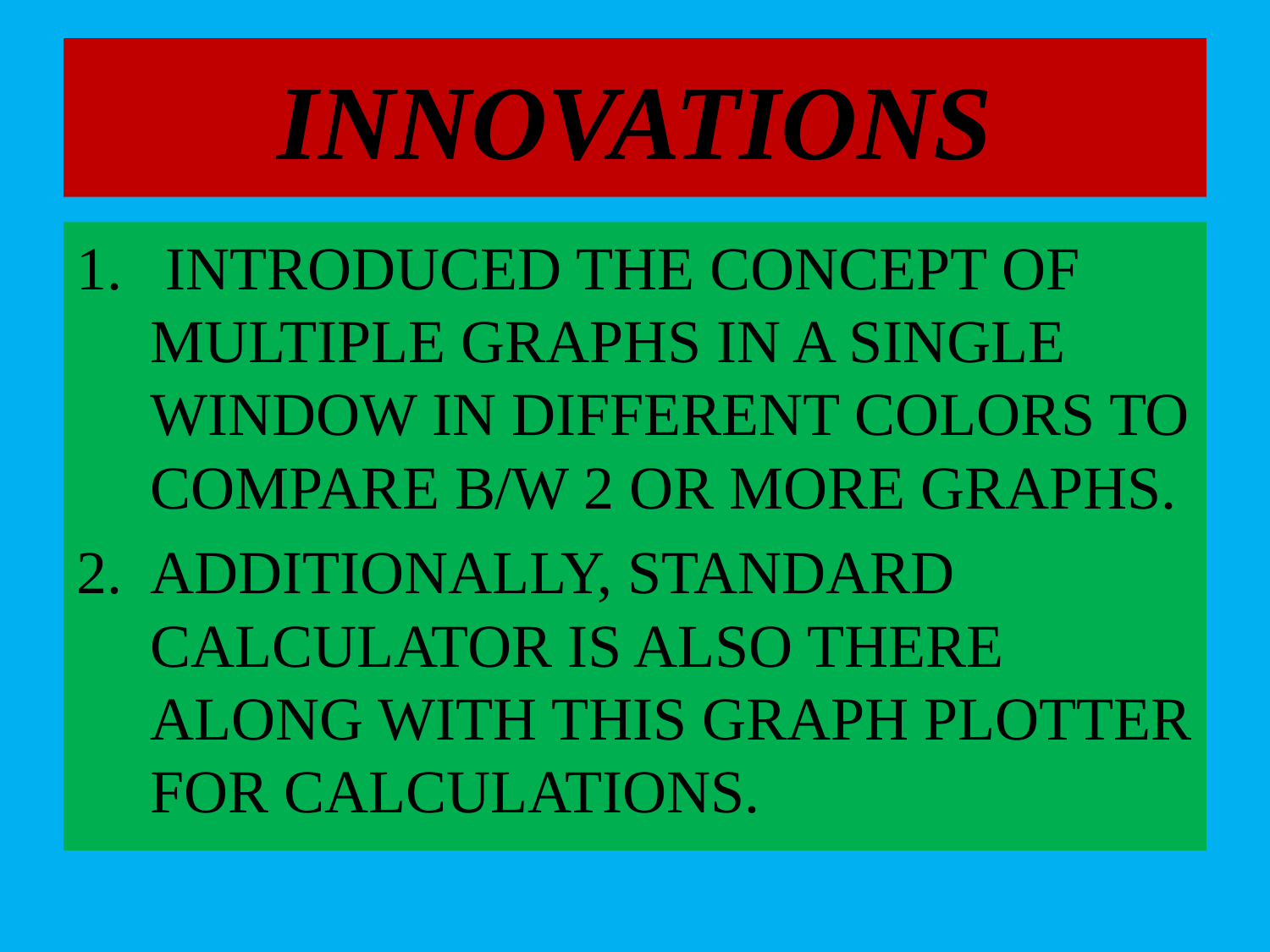

# INNOVATIONS
 INTRODUCED THE CONCEPT OF MULTIPLE GRAPHS IN A SINGLE WINDOW IN DIFFERENT COLORS TO COMPARE B/W 2 OR MORE GRAPHS.
ADDITIONALLY, STANDARD CALCULATOR IS ALSO THERE ALONG WITH THIS GRAPH PLOTTER FOR CALCULATIONS.